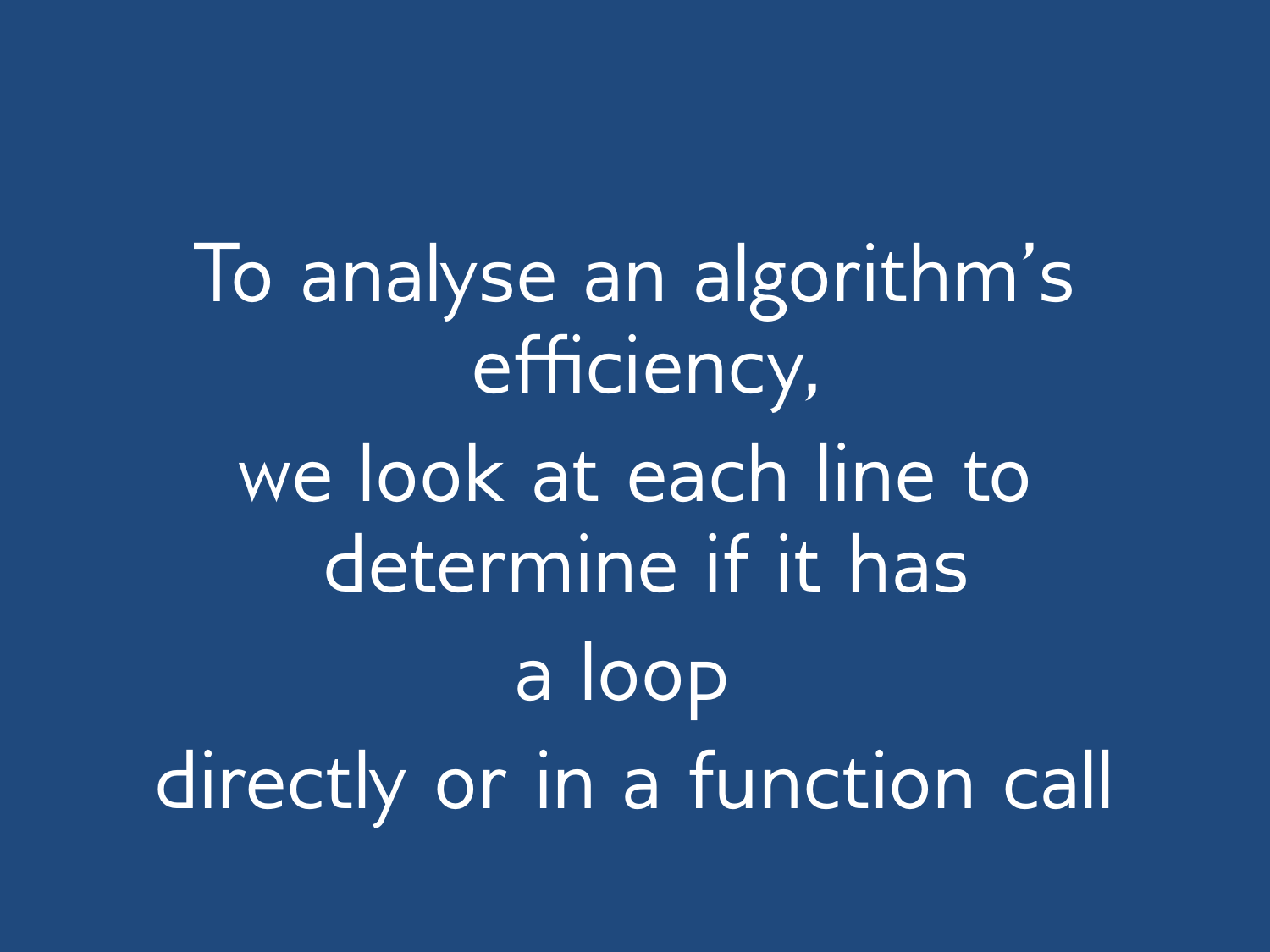

#
To analyse an algorithm’s efficiency,
we look at each line to determine if it has
a loop
directly or in a function call